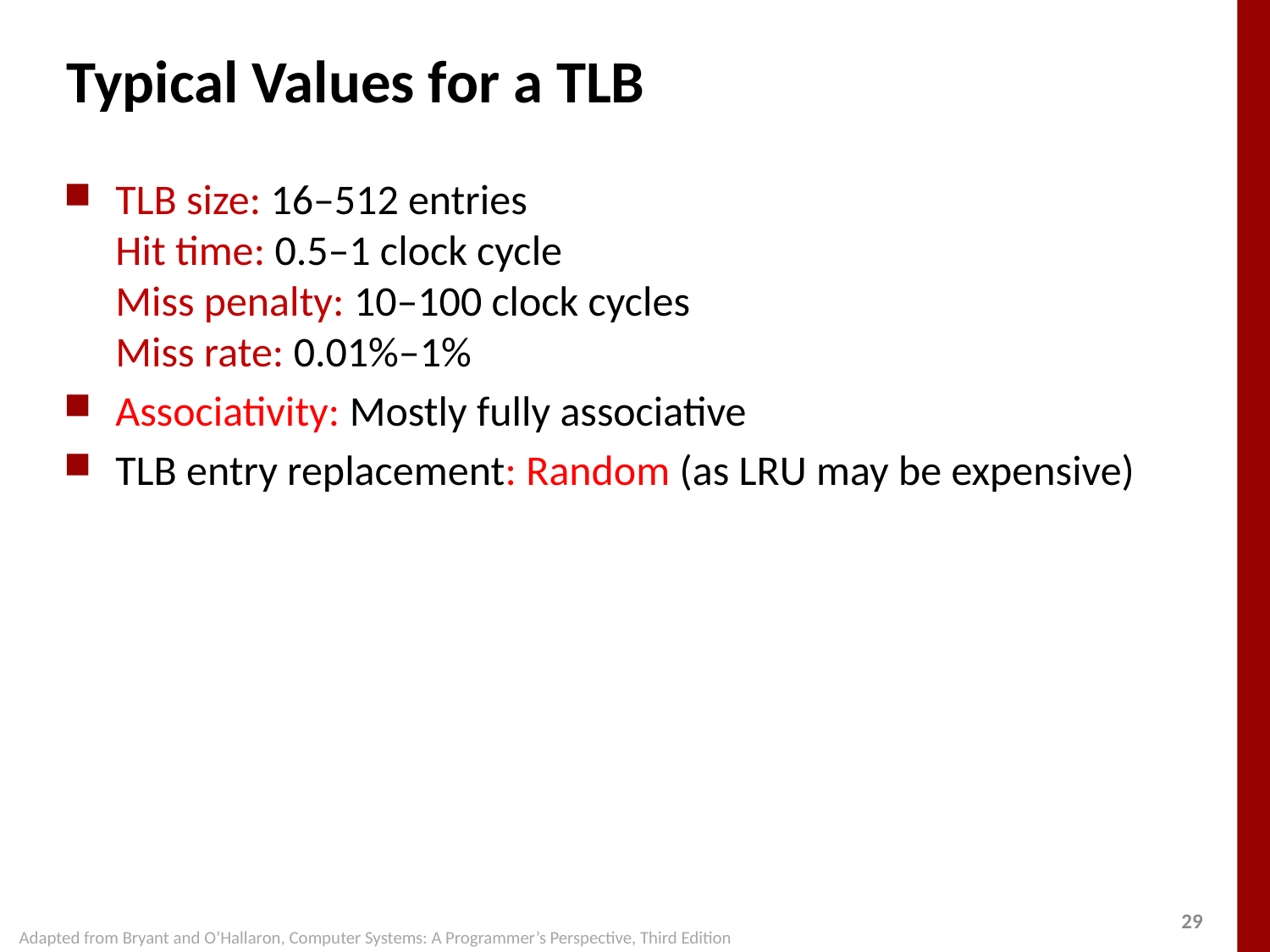

# Typical Values for a TLB
TLB size: 16–512 entries
Hit time: 0.5–1 clock cycle
Miss penalty: 10–100 clock cycles
Miss rate: 0.01%–1%
Associativity: Mostly fully associative
TLB entry replacement: Random (as LRU may be expensive)
Adapted from Bryant and O’Hallaron, Computer Systems: A Programmer’s Perspective, Third Edition